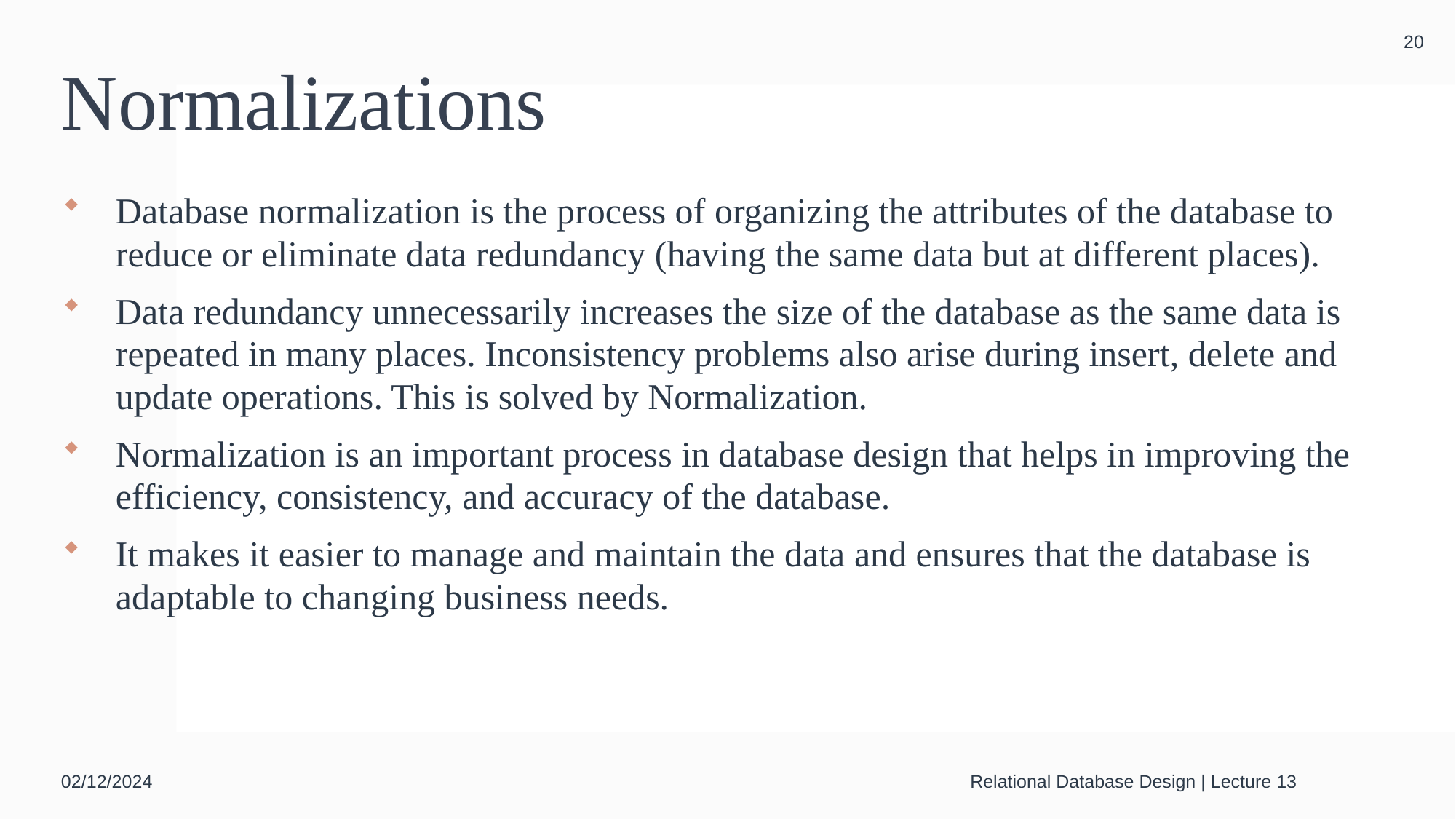

20
# Normalizations
Database normalization is the process of organizing the attributes of the database to reduce or eliminate data redundancy (having the same data but at different places).
Data redundancy unnecessarily increases the size of the database as the same data is repeated in many places. Inconsistency problems also arise during insert, delete and update operations. This is solved by Normalization.
Normalization is an important process in database design that helps in improving the efficiency, consistency, and accuracy of the database.
It makes it easier to manage and maintain the data and ensures that the database is adaptable to changing business needs.
02/12/2024
Relational Database Design | Lecture 13